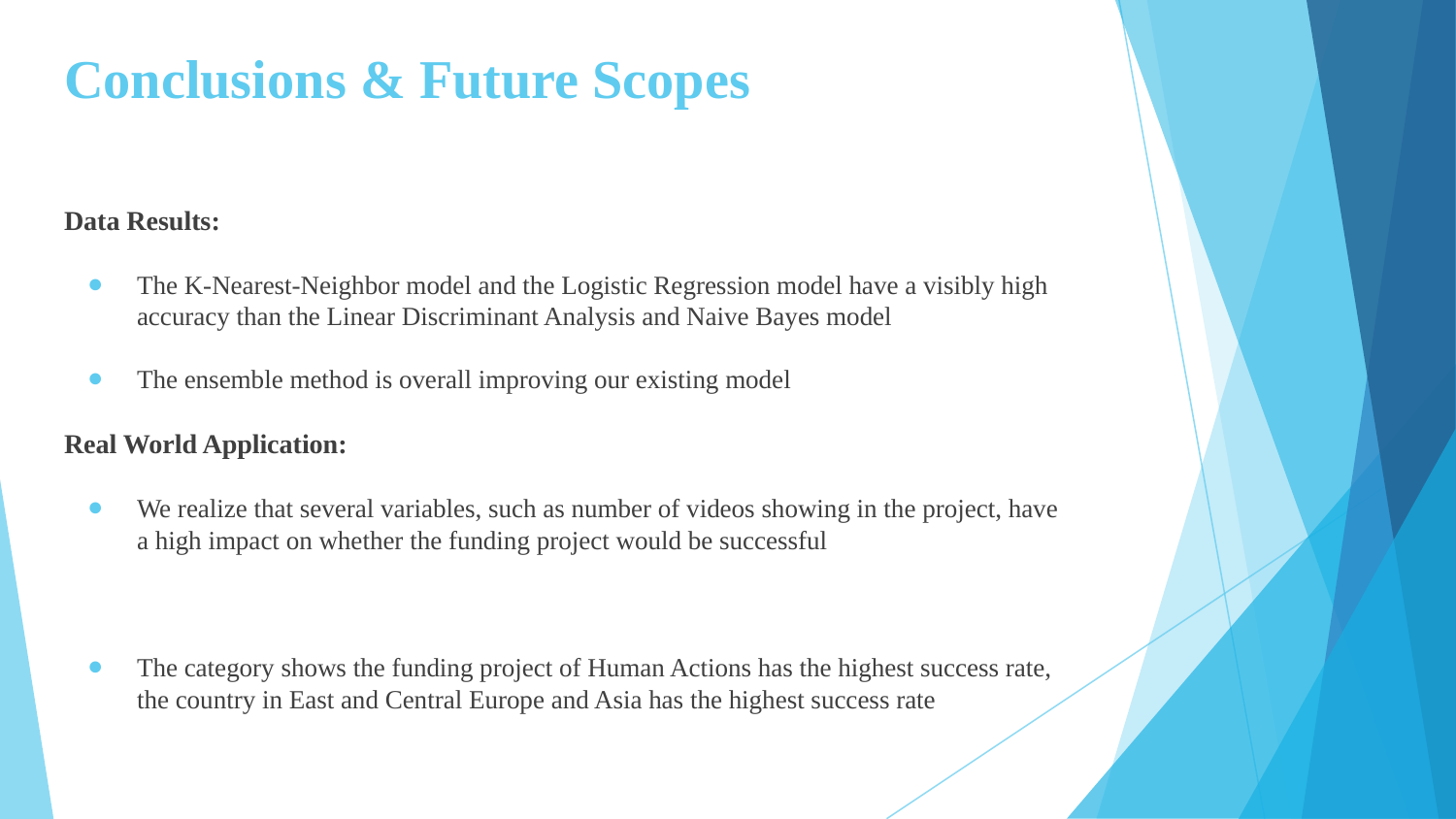

# Conclusions & Future Scopes
Data Results:

The K-Nearest-Neighbor model and the Logistic Regression model have a visibly high accuracy than the Linear Discriminant Analysis and Naive Bayes model

The ensemble method is overall improving our existing model
Real World Application:
We realize that several variables, such as number of videos showing in the project, have a high impact on whether the funding project would be successful

The category shows the funding project of Human Actions has the highest success rate, the country in East and Central Europe and Asia has the highest success rate